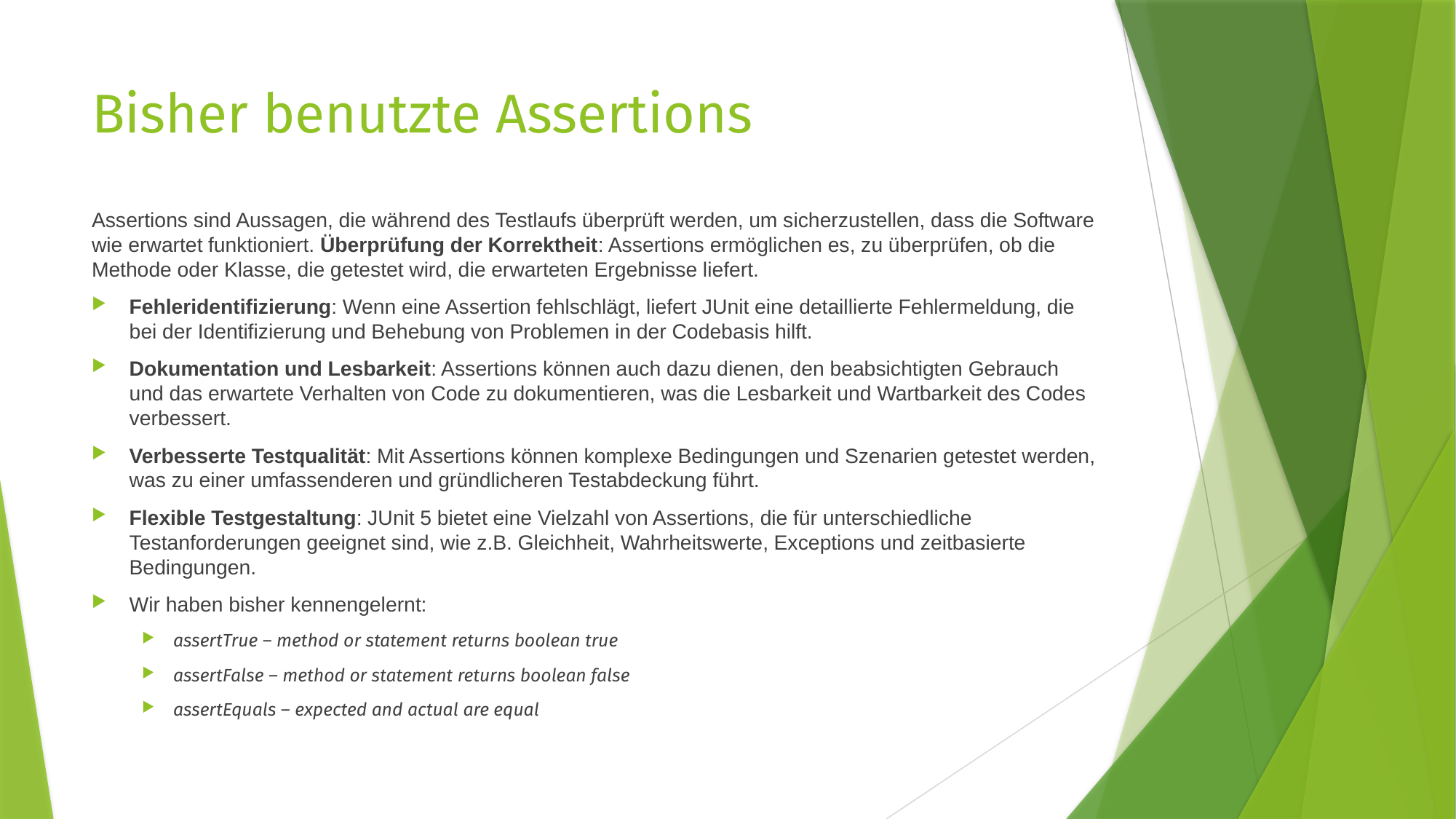

# Bisher benutzte Assertions

Assertions sind Aussagen, die während des Testlaufs überprüft werden, um sicherzustellen, dass die Software wie erwartet funktioniert. Überprüfung der Korrektheit: Assertions ermöglichen es, zu überprüfen, ob die Methode oder Klasse, die getestet wird, die erwarteten Ergebnisse liefert.
Fehleridentifizierung: Wenn eine Assertion fehlschlägt, liefert JUnit eine detaillierte Fehlermeldung, die bei der Identifizierung und Behebung von Problemen in der Codebasis hilft.
Dokumentation und Lesbarkeit: Assertions können auch dazu dienen, den beabsichtigten Gebrauch und das erwartete Verhalten von Code zu dokumentieren, was die Lesbarkeit und Wartbarkeit des Codes verbessert.
Verbesserte Testqualität: Mit Assertions können komplexe Bedingungen und Szenarien getestet werden, was zu einer umfassenderen und gründlicheren Testabdeckung führt.
Flexible Testgestaltung: JUnit 5 bietet eine Vielzahl von Assertions, die für unterschiedliche Testanforderungen geeignet sind, wie z.B. Gleichheit, Wahrheitswerte, Exceptions und zeitbasierte Bedingungen.
Wir haben bisher kennengelernt:
assertTrue – method or statement returns boolean true
assertFalse – method or statement returns boolean false
assertEquals – expected and actual are equal